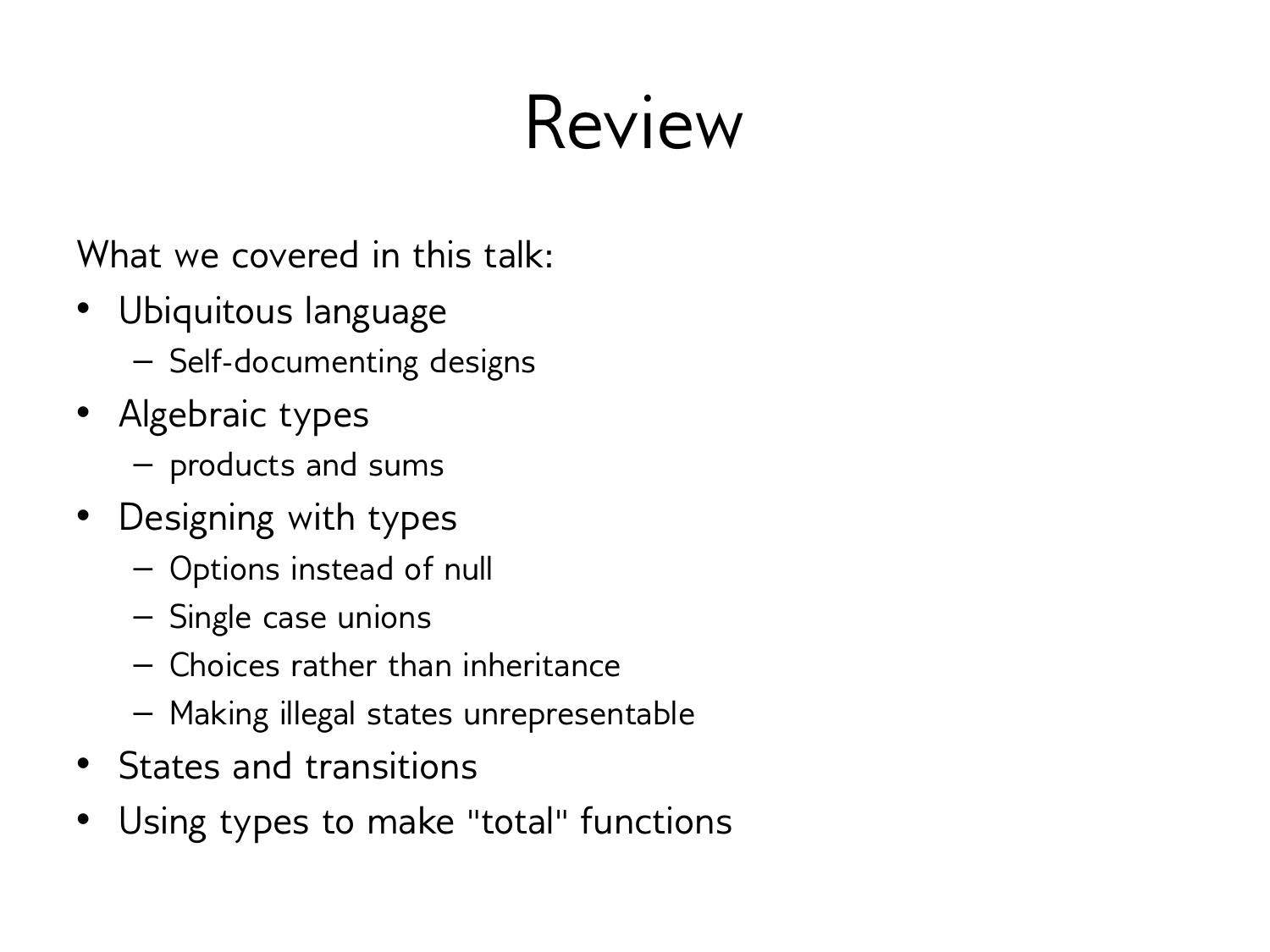

# Review
What we covered in this talk:
Ubiquitous language
Self-documenting designs
Algebraic types
products and sums
Designing with types
Options instead of null
Single case unions
Choices rather than inheritance
Making illegal states unrepresentable
States and transitions
Using types to make "total" functions